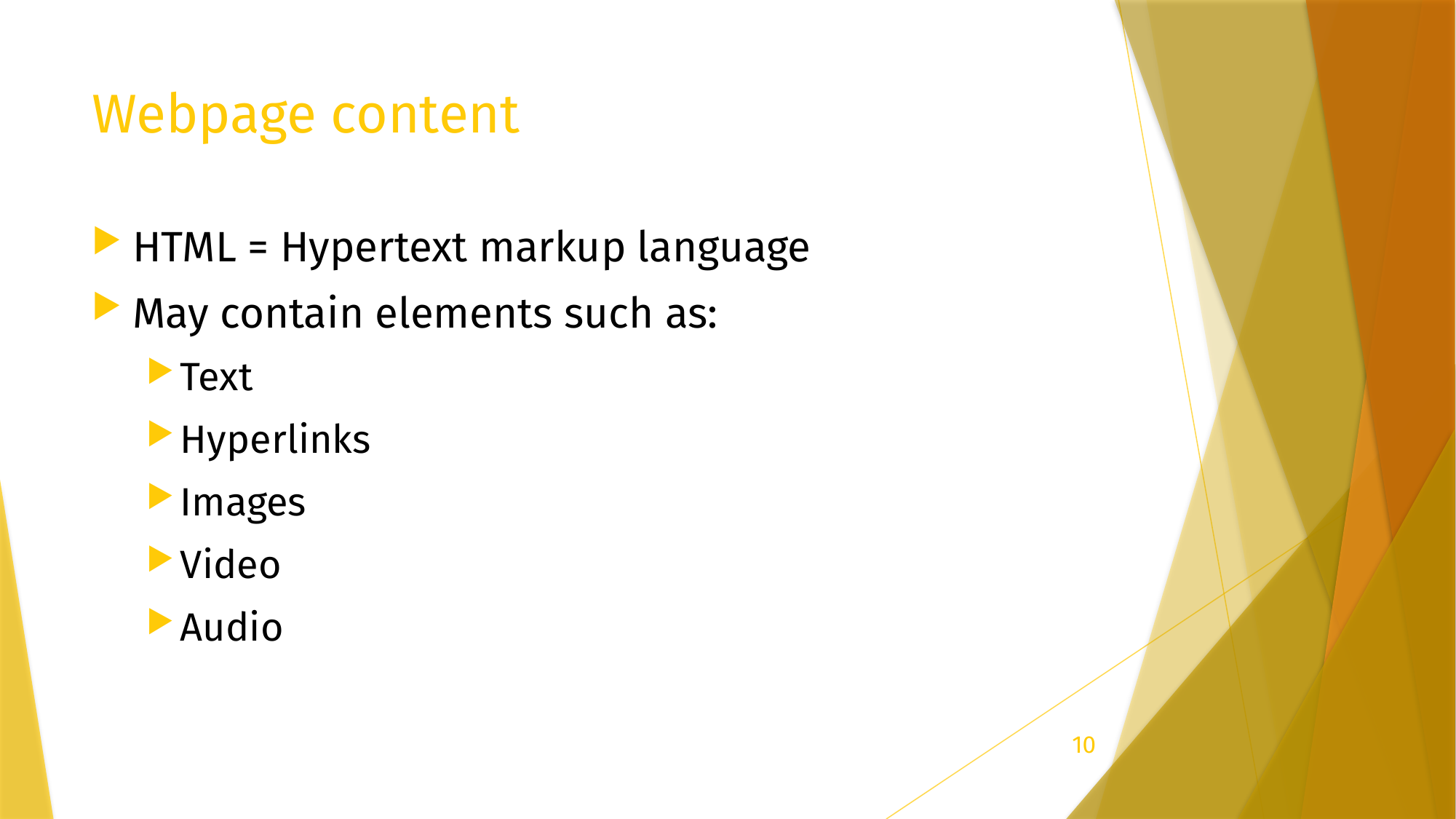

# Webpage content
HTML = Hypertext markup language
May contain elements such as:
Text
Hyperlinks
Images
Video
Audio
10